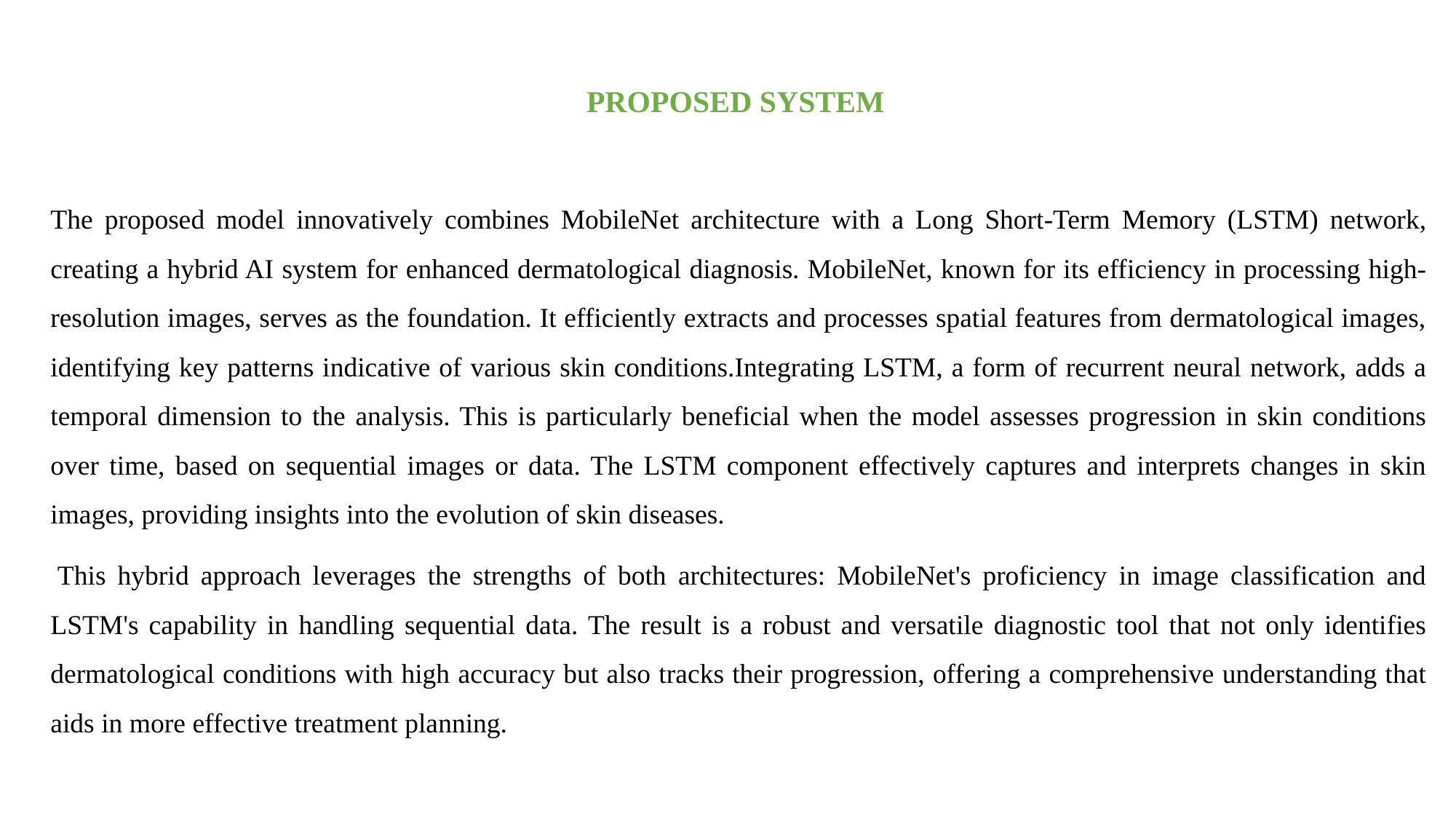

PROPOSED SYSTEM

The proposed model innovatively combines MobileNet architecture with a Long Short-Term Memory (LSTM) network, creating a hybrid AI system for enhanced dermatological diagnosis. MobileNet, known for its efficiency in processing high-resolution images, serves as the foundation. It efficiently extracts and processes spatial features from dermatological images, identifying key patterns indicative of various skin conditions.Integrating LSTM, a form of recurrent neural network, adds a temporal dimension to the analysis. This is particularly beneficial when the model assesses progression in skin conditions over time, based on sequential images or data. The LSTM component effectively captures and interprets changes in skin images, providing insights into the evolution of skin diseases.
 This hybrid approach leverages the strengths of both architectures: MobileNet's proficiency in image classification and LSTM's capability in handling sequential data. The result is a robust and versatile diagnostic tool that not only identifies dermatological conditions with high accuracy but also tracks their progression, offering a comprehensive understanding that aids in more effective treatment planning.